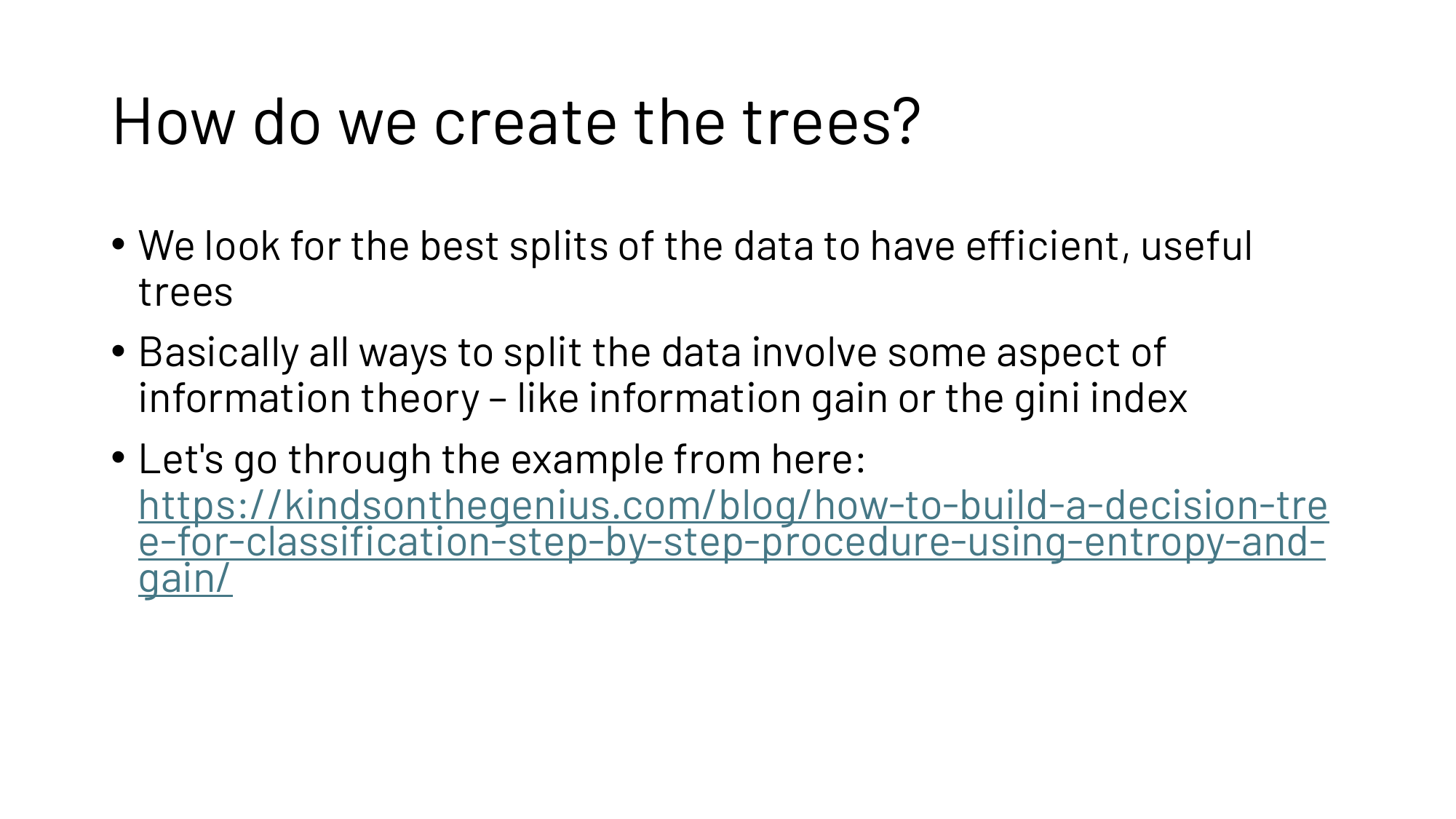

# How do we create the trees?
We look for the best splits of the data to have efficient, useful trees
Basically all ways to split the data involve some aspect of information theory – like information gain or the gini index
Let's go through the example from here: https://kindsonthegenius.com/blog/how-to-build-a-decision-tree-for-classification-step-by-step-procedure-using-entropy-and-gain/